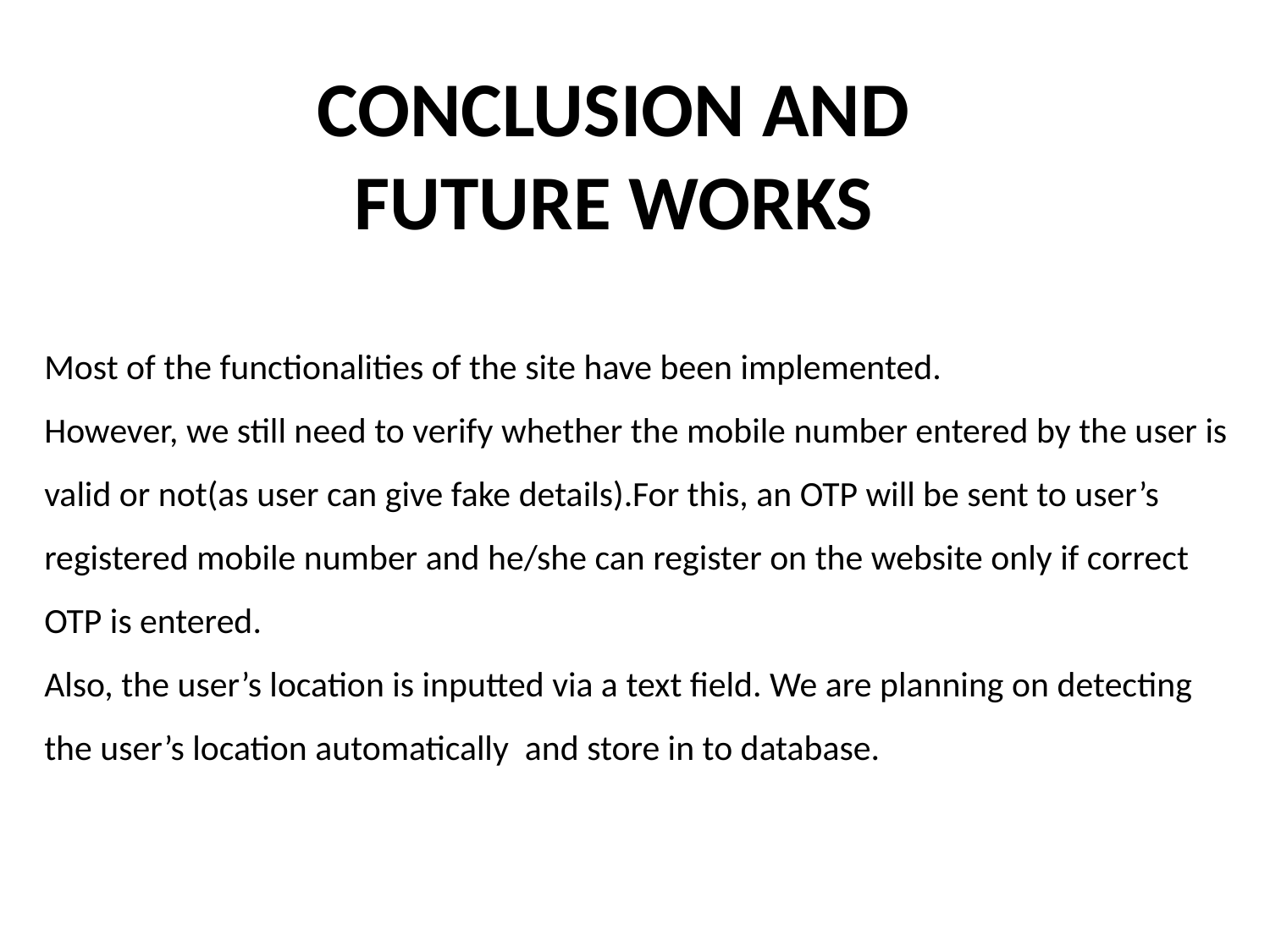

CONCLUSION AND FUTURE WORKS
Most of the functionalities of the site have been implemented.
However, we still need to verify whether the mobile number entered by the user is valid or not(as user can give fake details).For this, an OTP will be sent to user’s registered mobile number and he/she can register on the website only if correct OTP is entered.
Also, the user’s location is inputted via a text field. We are planning on detecting the user’s location automatically  and store in to database.